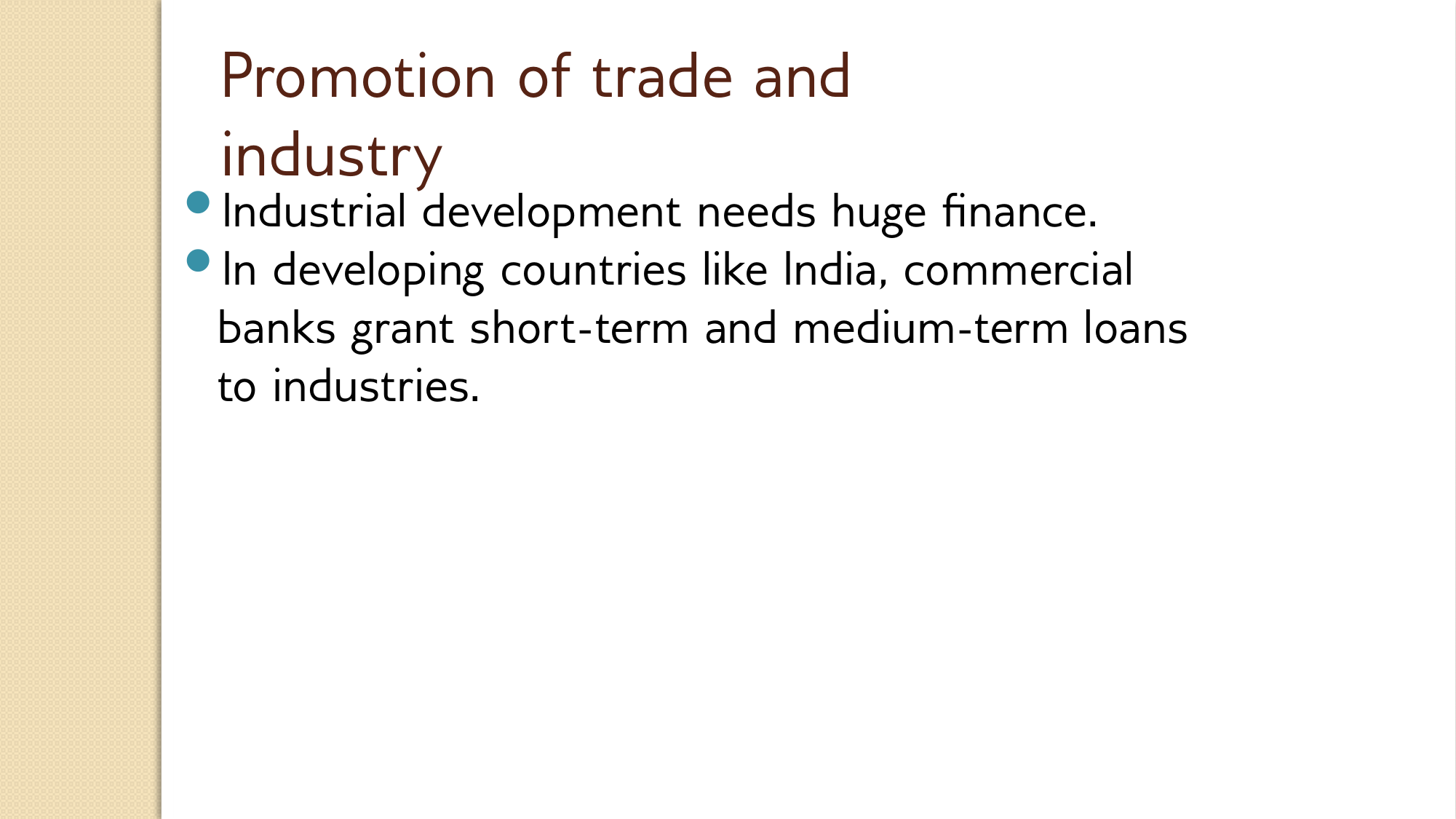

Promotion of trade and industry
Industrial development needs huge finance.
In developing countries like India, commercial banks grant short-term and medium-term loans to industries.